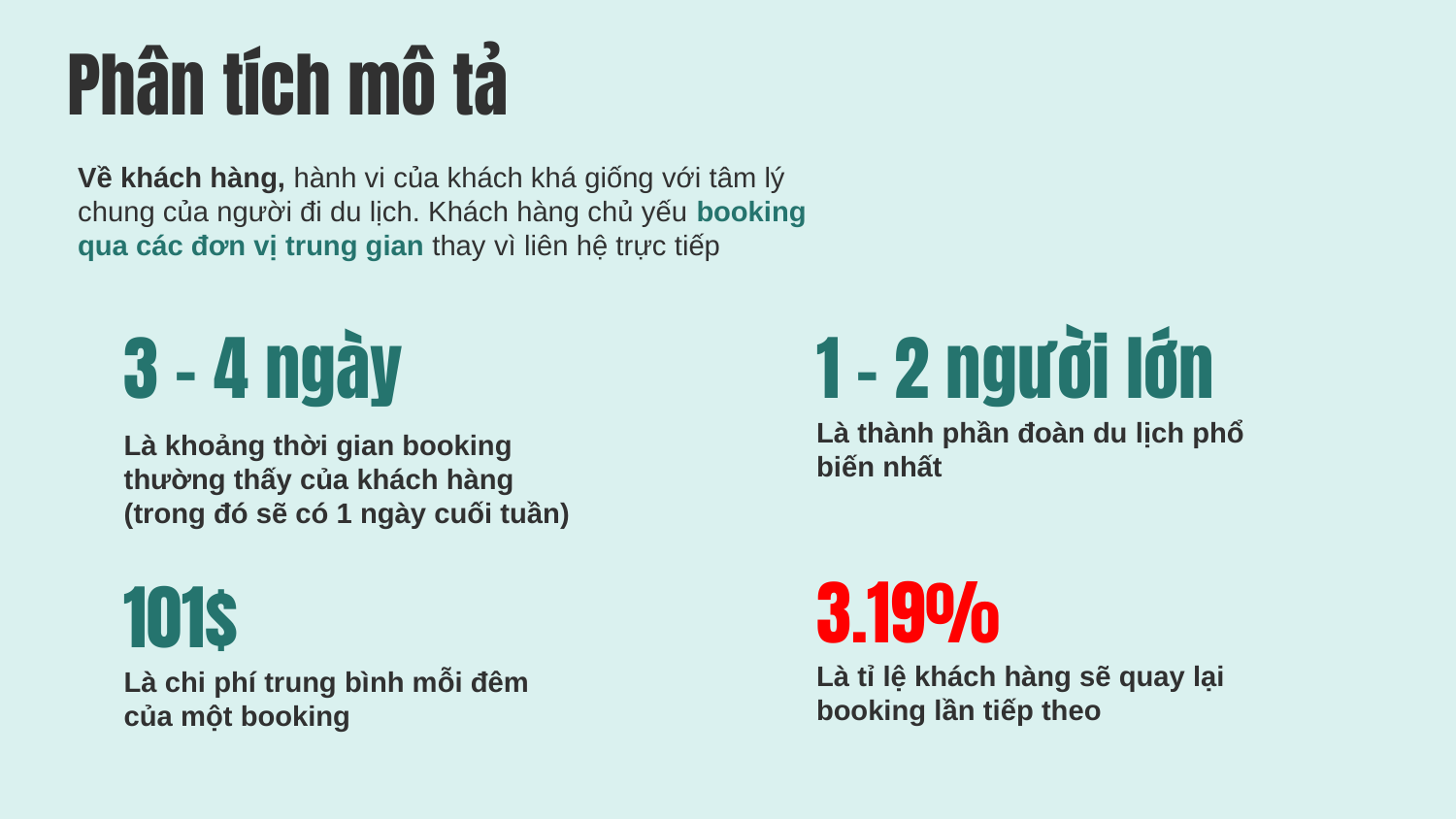

# Phân tích mô tả
Về khách hàng, hành vi của khách khá giống với tâm lý chung của người đi du lịch. Khách hàng chủ yếu booking qua các đơn vị trung gian thay vì liên hệ trực tiếp

3 – 4 ngày
1 – 2 người lớn
Là thành phần đoàn du lịch phổ biến nhất
Là khoảng thời gian booking thường thấy của khách hàng (trong đó sẽ có 1 ngày cuối tuần)
3.19%
101$
Là tỉ lệ khách hàng sẽ quay lại booking lần tiếp theo
Là chi phí trung bình mỗi đêm của một booking